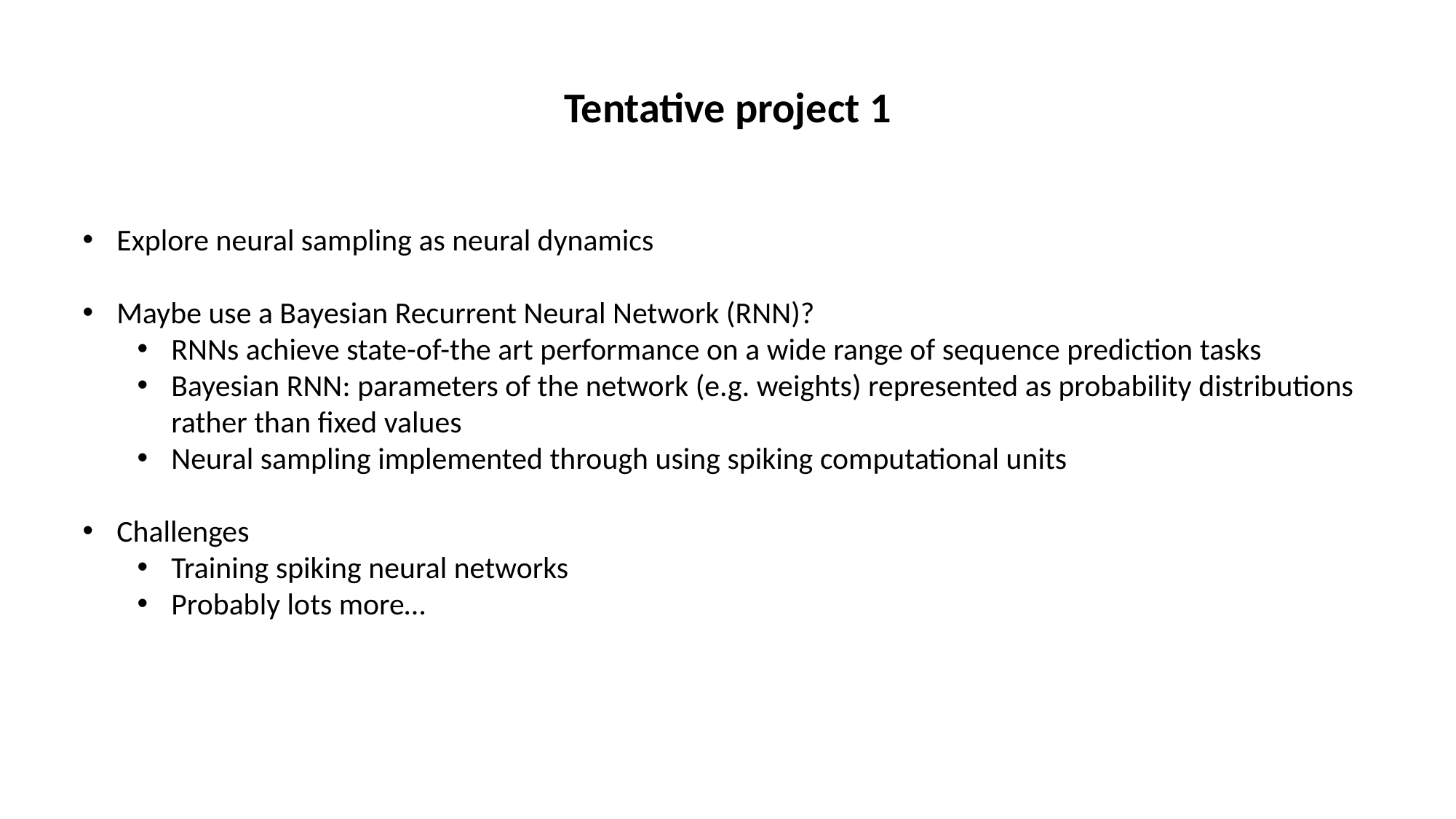

Tentative project 1
Explore neural sampling as neural dynamics

Maybe use a Bayesian Recurrent Neural Network (RNN)?
RNNs achieve state-of-the art performance on a wide range of sequence prediction tasks
Bayesian RNN: parameters of the network (e.g. weights) represented as probability distributions rather than fixed values
Neural sampling implemented through using spiking computational units

Challenges
Training spiking neural networks
Probably lots more…